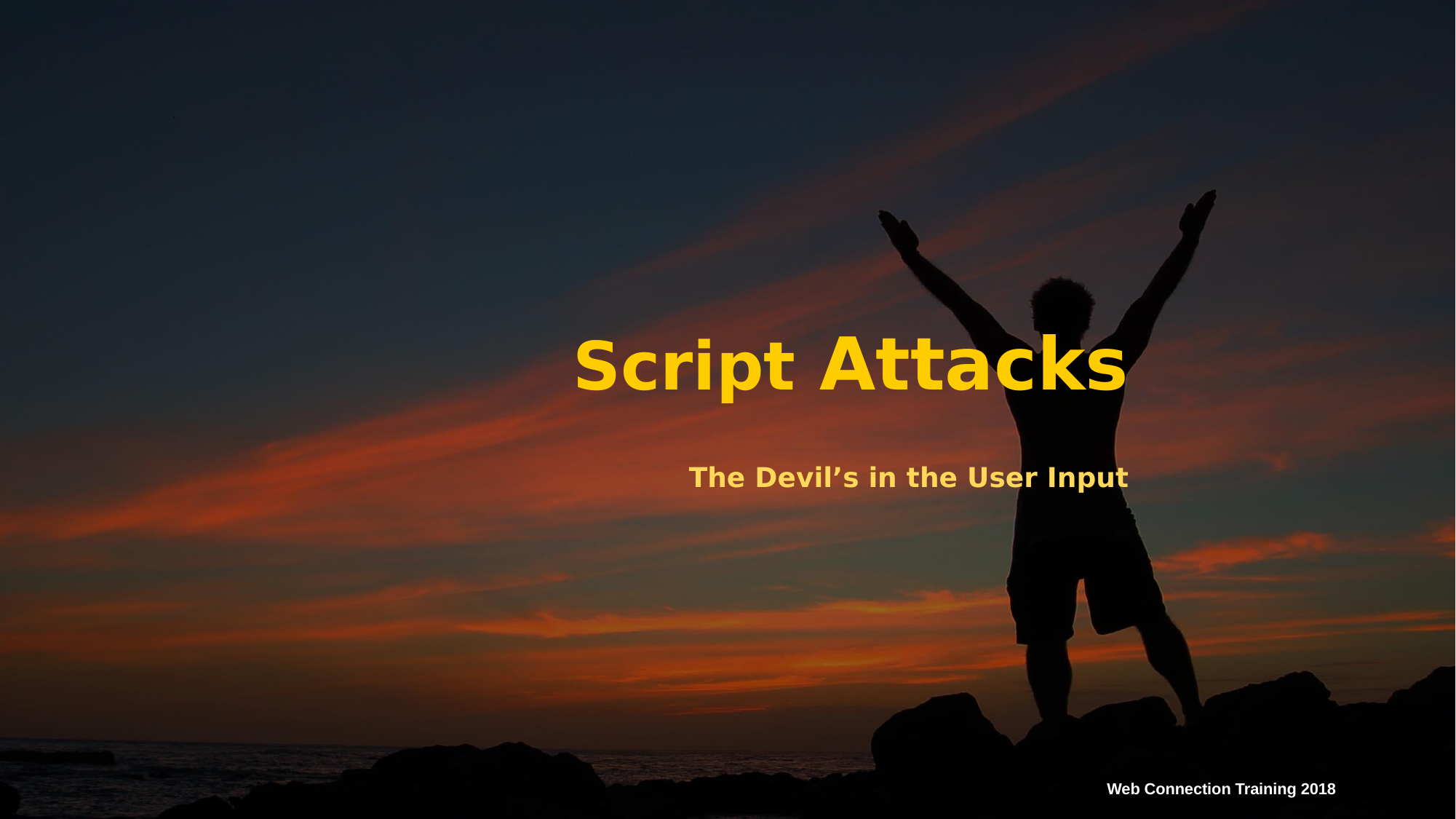

# Script Attacks
The Devil’s in the User Input